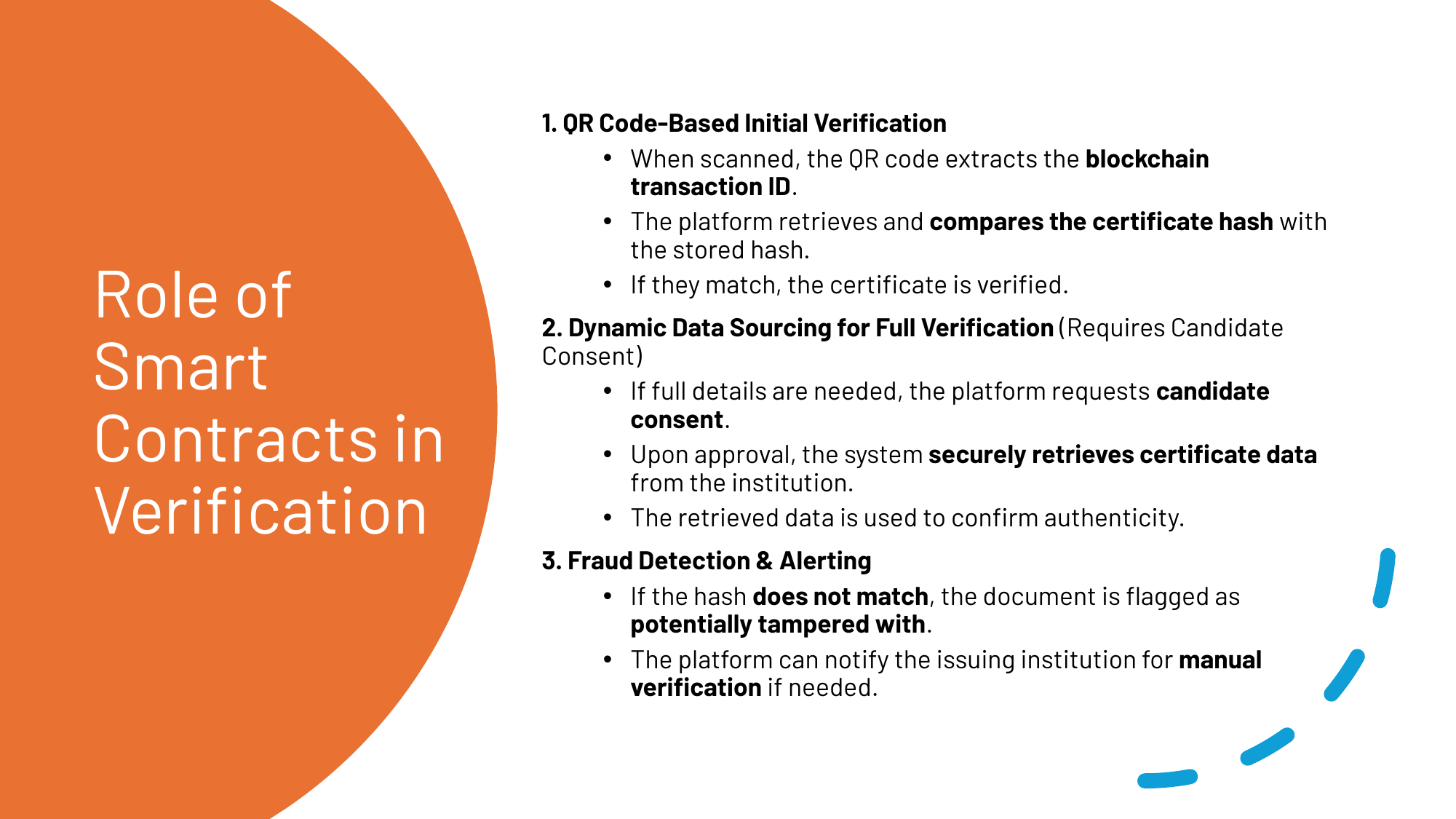

1. QR Code-Based Initial Verification
When scanned, the QR code extracts the blockchain transaction ID.
The platform retrieves and compares the certificate hash with the stored hash.
If they match, the certificate is verified.
2. Dynamic Data Sourcing for Full Verification (Requires Candidate Consent)
If full details are needed, the platform requests candidate consent.
Upon approval, the system securely retrieves certificate data from the institution.
The retrieved data is used to confirm authenticity.
3. Fraud Detection & Alerting
If the hash does not match, the document is flagged as potentially tampered with.
The platform can notify the issuing institution for manual verification if needed.

# Role of Smart Contracts in Verification